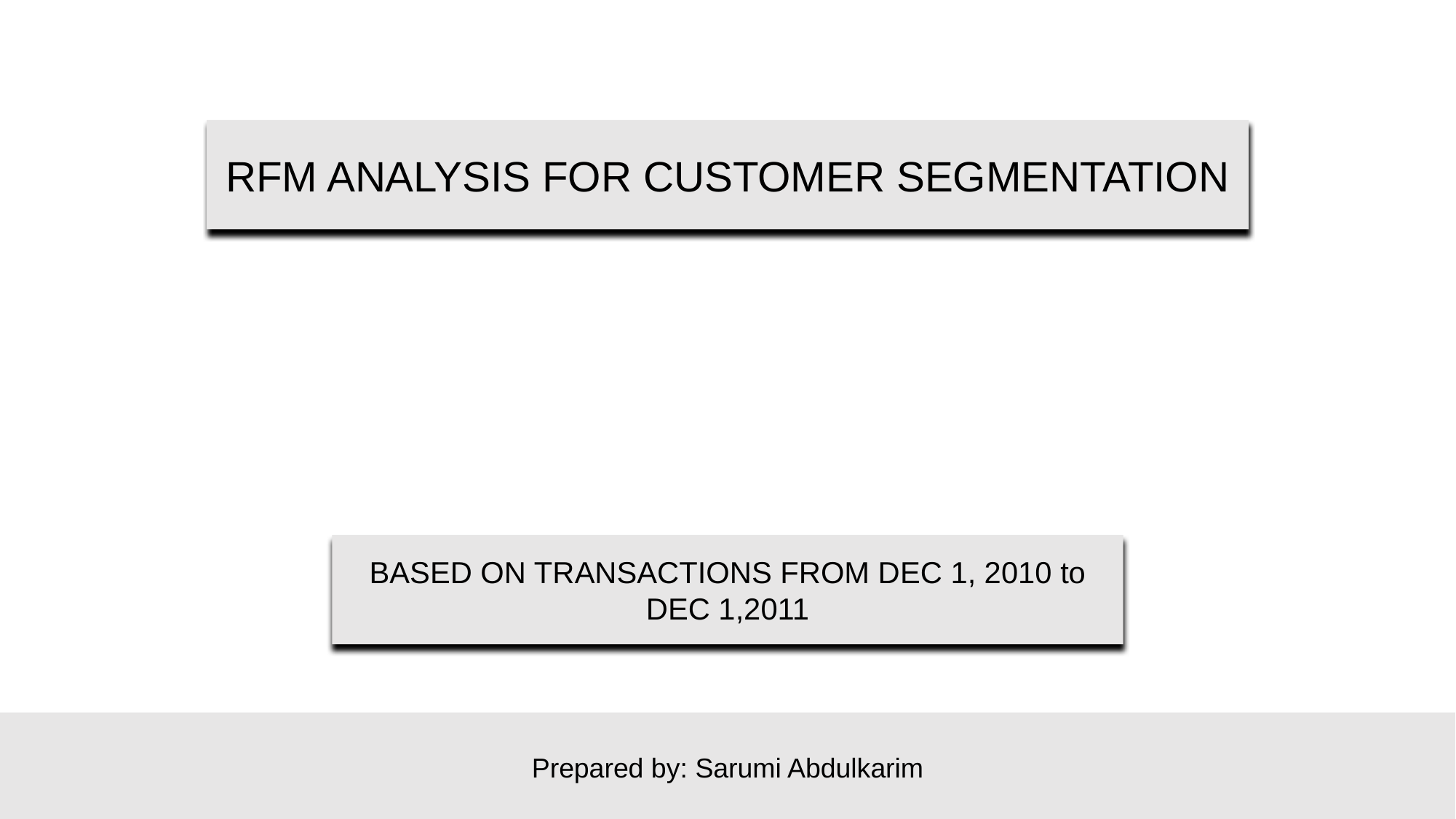

RFM ANALYSIS FOR CUSTOMER SEGMENTATION
BASED ON TRANSACTIONS FROM DEC 1, 2010 to DEC 1,2011
Prepared by: Sarumi Abdulkarim